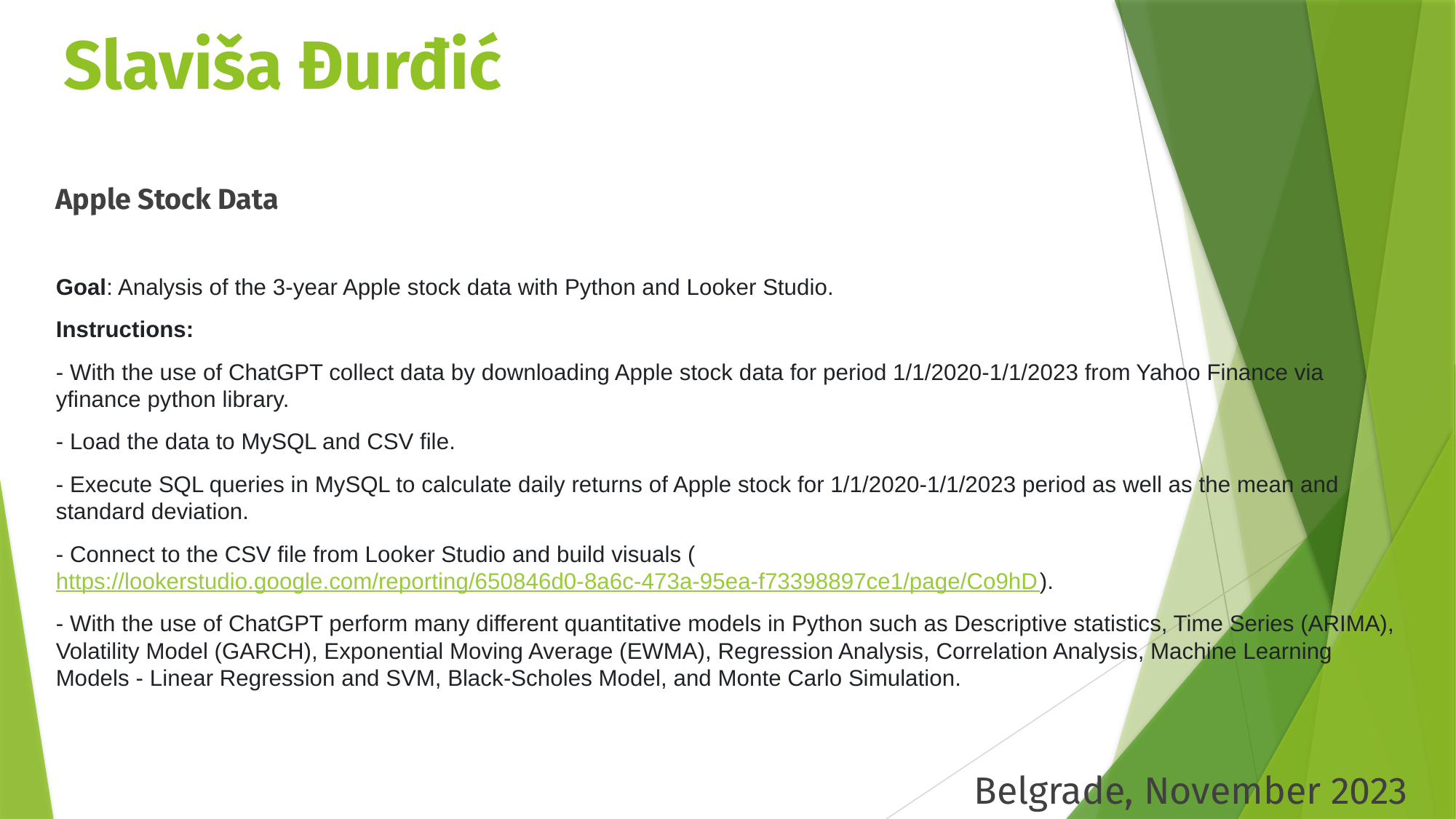

# Slaviša Đurđić
Apple Stock Data

Goal: Analysis of the 3-year Apple stock data with Python and Looker Studio.
Instructions:
- With the use of ChatGPT collect data by downloading Apple stock data for period 1/1/2020-1/1/2023 from Yahoo Finance via yfinance python library.
- Load the data to MySQL and CSV file.
- Execute SQL queries in MySQL to calculate daily returns of Apple stock for 1/1/2020-1/1/2023 period as well as the mean and standard deviation.
- Connect to the CSV file from Looker Studio and build visuals (https://lookerstudio.google.com/reporting/650846d0-8a6c-473a-95ea-f73398897ce1/page/Co9hD).
- With the use of ChatGPT perform many different quantitative models in Python such as Descriptive statistics, Time Series (ARIMA), Volatility Model (GARCH), Exponential Moving Average (EWMA), Regression Analysis, Correlation Analysis, Machine Learning Models - Linear Regression and SVM, Black-Scholes Model, and Monte Carlo Simulation.

Belgrade, November 2023